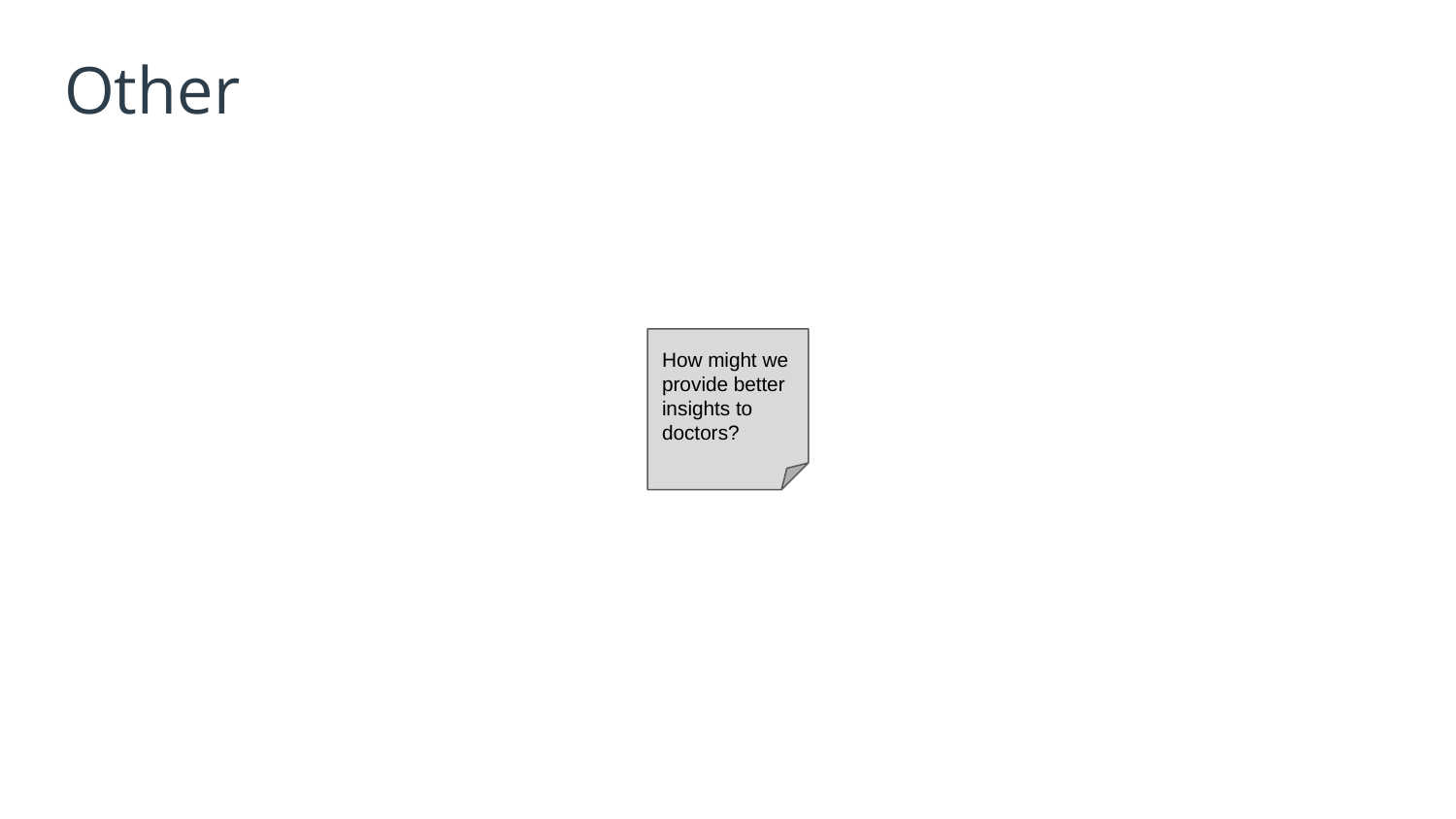

# Other
How might we provide better insights to doctors?